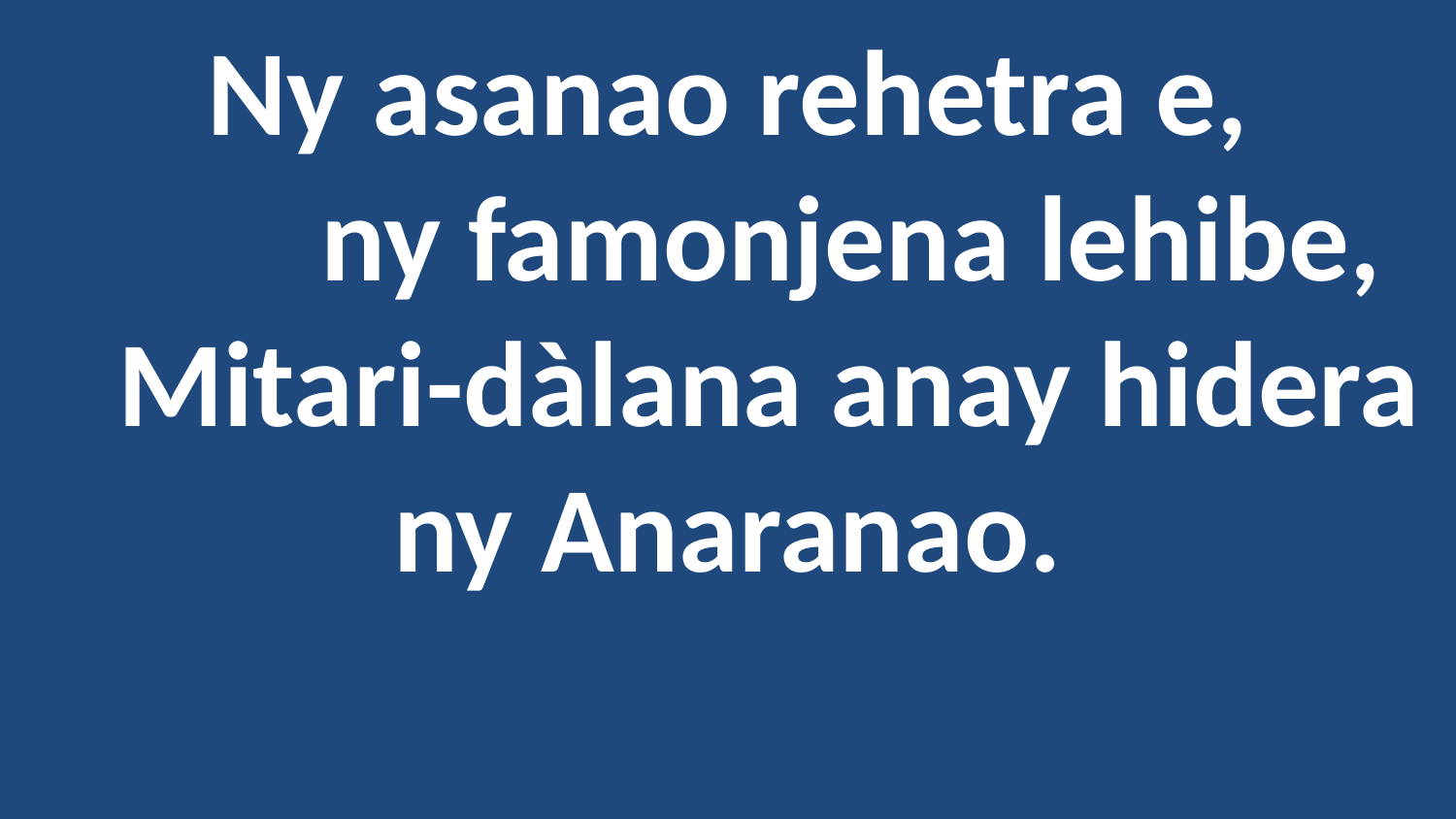

Ny asanao rehetra e,
         ny famonjena lehibe,
   Mitari-dàlana anay hidera ny Anaranao.